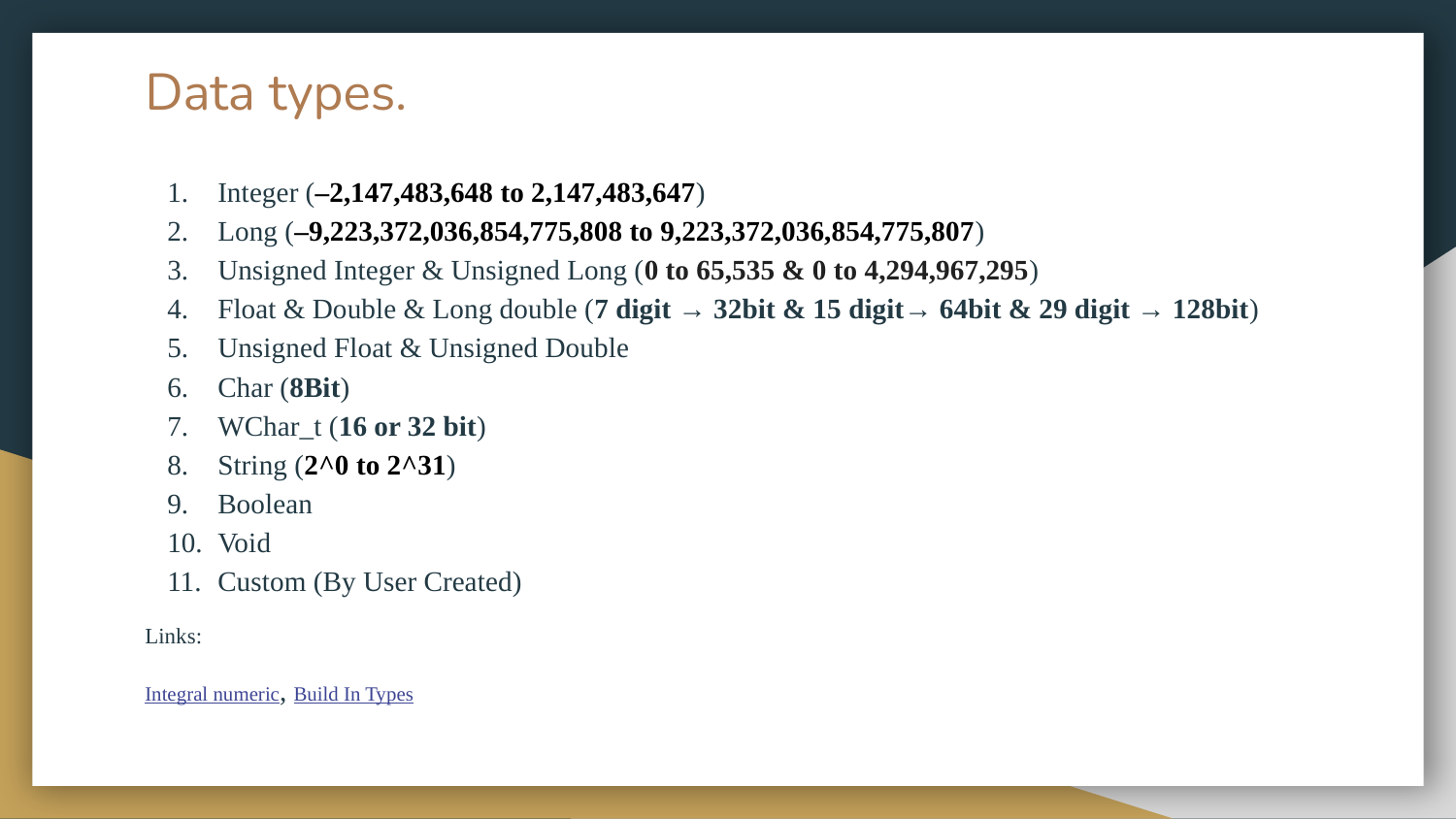

# Data types.
Integer (–2,147,483,648 to 2,147,483,647)
Long (–9,223,372,036,854,775,808 to 9,223,372,036,854,775,807)
Unsigned Integer & Unsigned Long (0 to 65,535 & 0 to 4,294,967,295)
Float & Double & Long double (7 digit → 32bit & 15 digit→ 64bit & 29 digit → 128bit)
Unsigned Float & Unsigned Double
Char (8Bit)
WChar_t (16 or 32 bit)
String (2^0 to 2^31)
Boolean
Void
Custom (By User Created)
Links:
Integral numeric, Build In Types